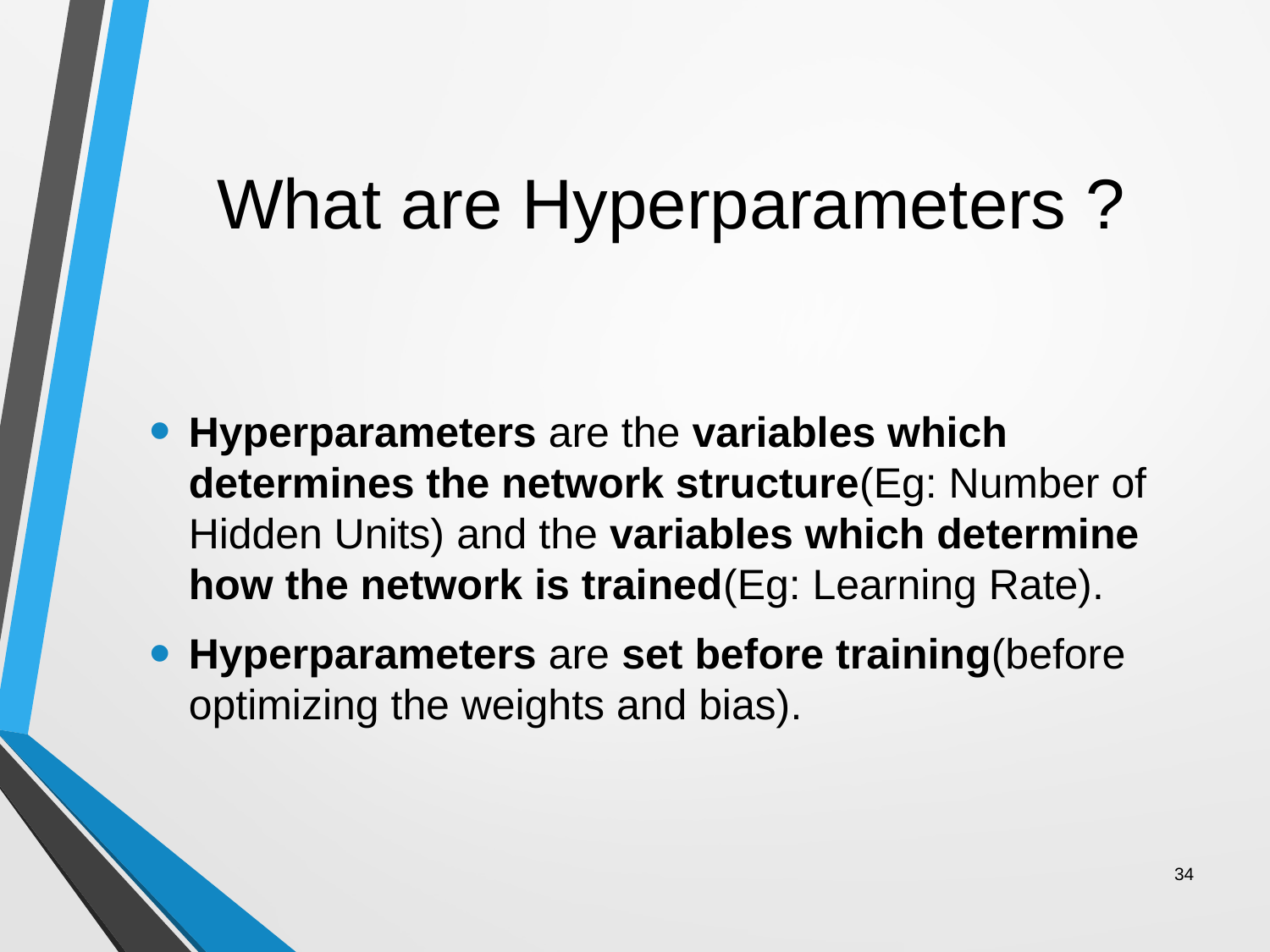

# What are Hyperparameters ?
Hyperparameters are the variables which determines the network structure(Eg: Number of Hidden Units) and the variables which determine how the network is trained(Eg: Learning Rate).
Hyperparameters are set before training(before optimizing the weights and bias).

34